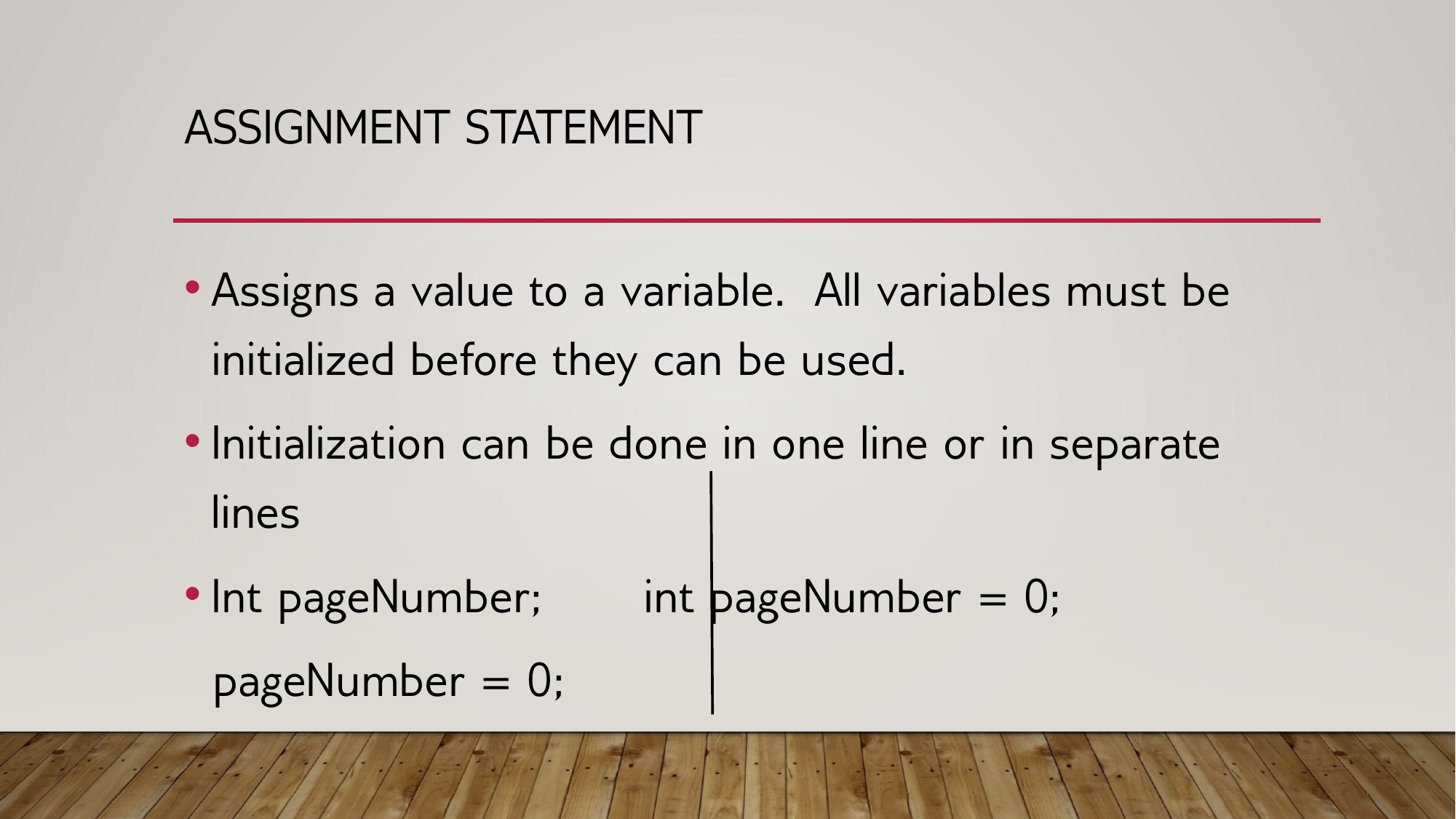

# Assignment statement
Assigns a value to a variable.  All variables must be initialized before they can be used.
Initialization can be done in one line or in separate lines
Int pageNumber;			int pageNumber = 0;
  pageNumber = 0;